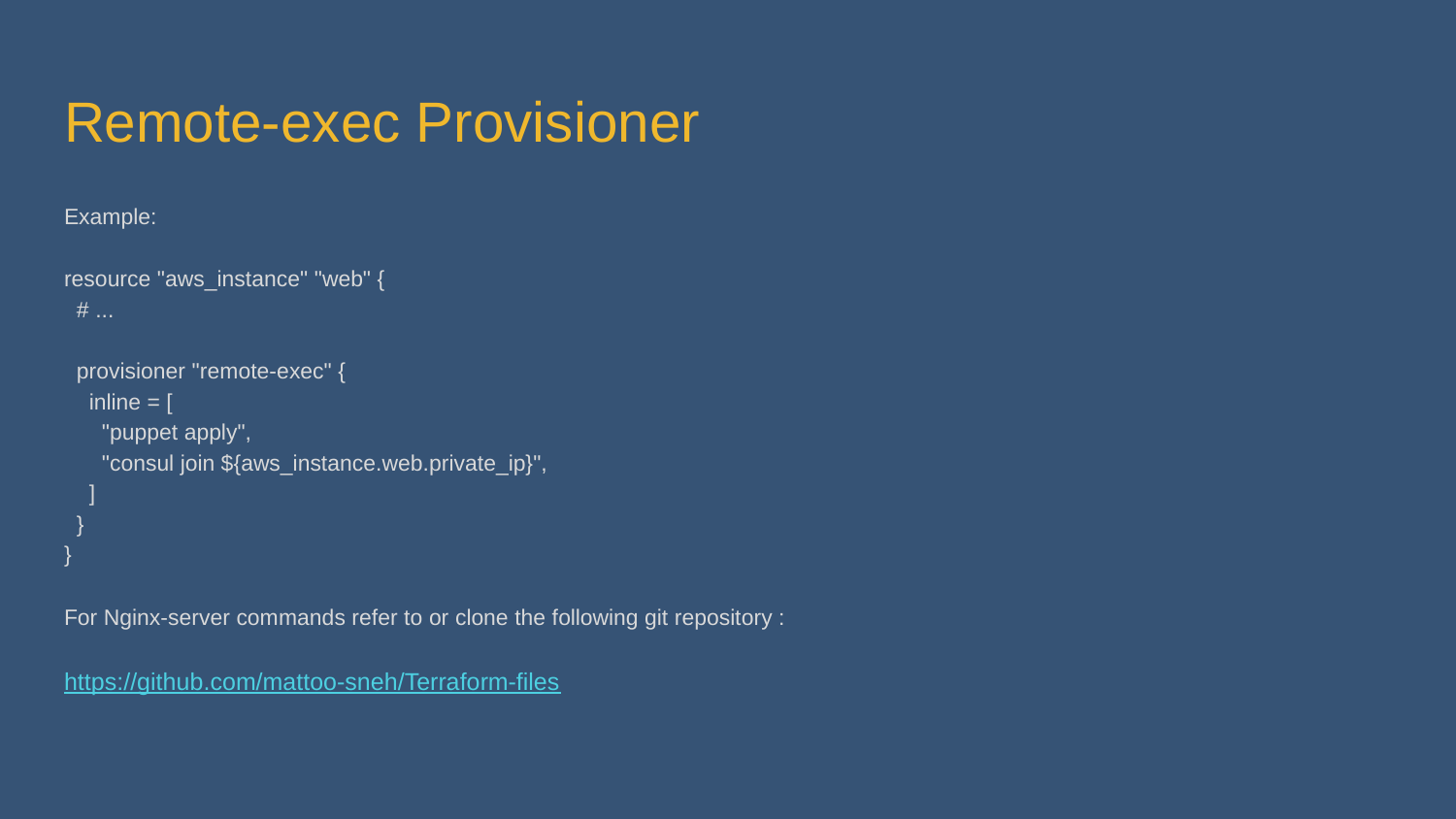

# Remote-exec Provisioner
Example:
resource "aws_instance" "web" {
  # ...
  provisioner "remote-exec" {
    inline = [
      "puppet apply",
      "consul join ${aws_instance.web.private_ip}",
    ]
  }
}
For Nginx-server commands refer to or clone the following git repository :
https://github.com/mattoo-sneh/Terraform-files